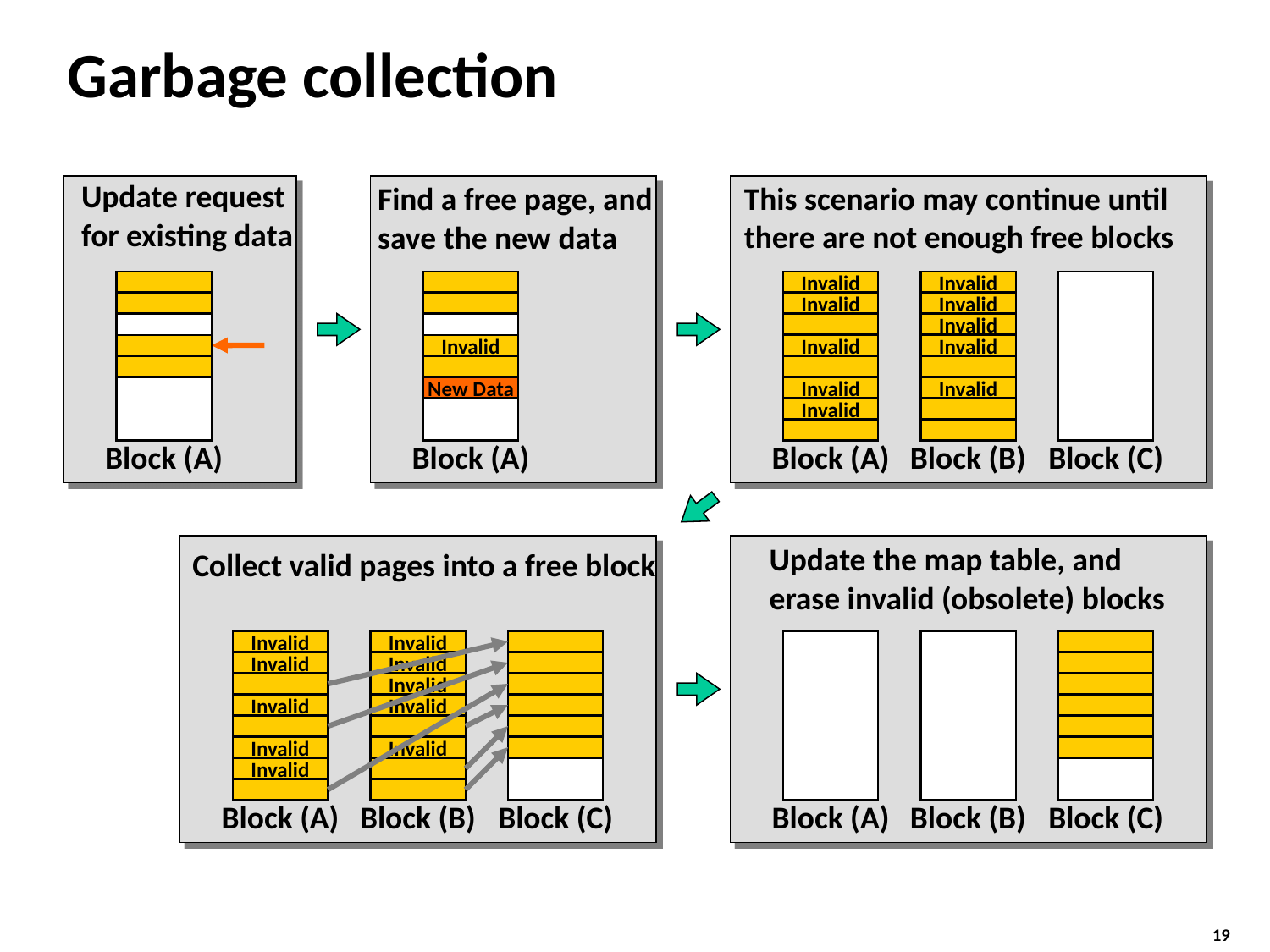

# Garbage collection

This scenario may continue until
there are not enough free blocks
Update request
for existing data
Find a free page, and
save the new data

Invalid

Invalid

Invalid
Invalid

Invalid

Invalid
Invalid
Invalid

New Data
Invalid
Invalid
Invalid

Block (A)
Block (A)
Block (A)
Block (B)
Block (C)

Update the map table, and
erase invalid (obsolete) blocks
Collect valid pages into a free block

Invalid

Invalid

Invalid
Invalid

Invalid

Invalid
Invalid

Invalid
Invalid

Invalid

Block (A)
Block (B)
Block (C)
Block (A)
Block (B)
Block (C)